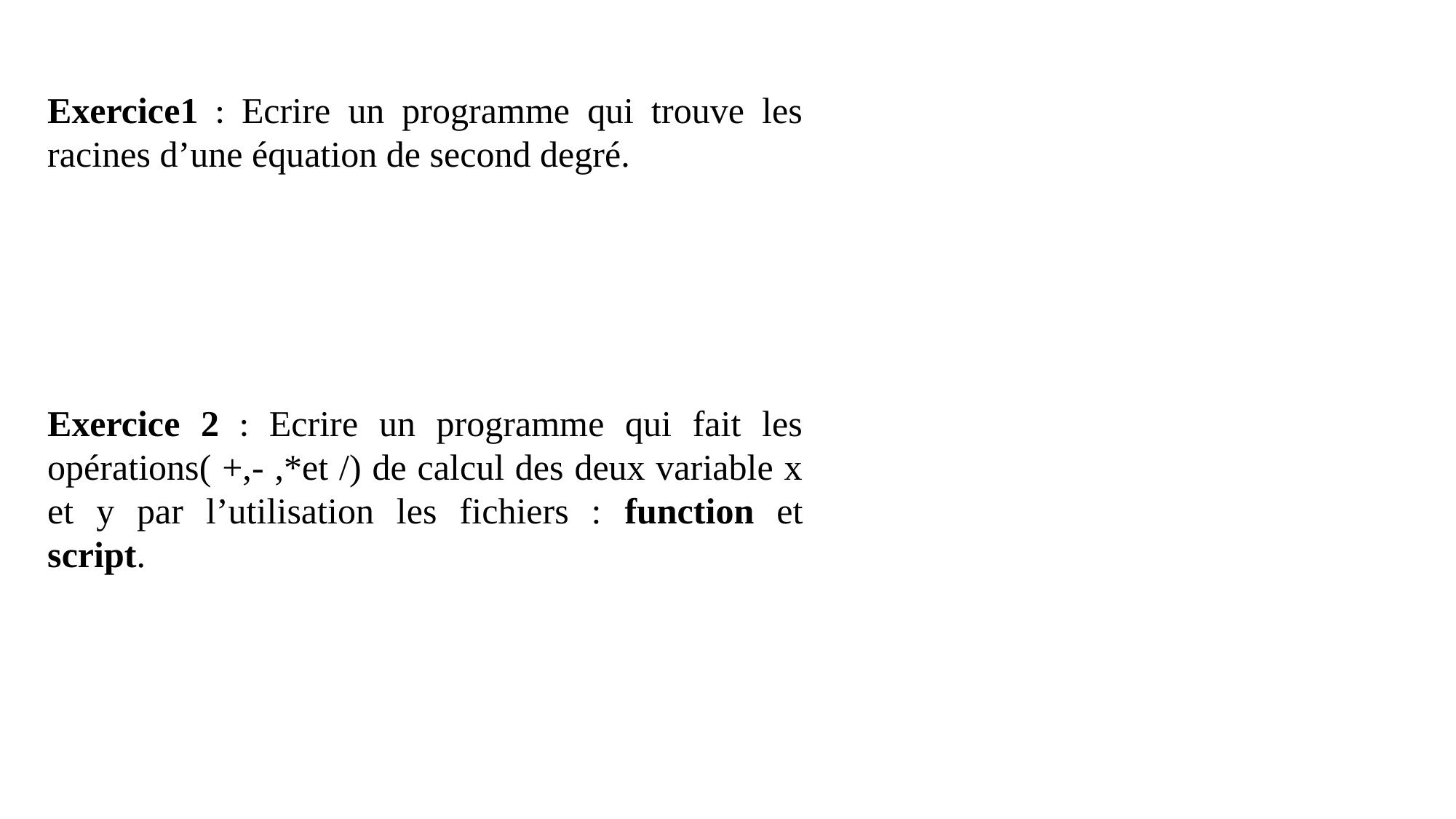

Exercice1 : Ecrire un programme qui trouve les racines d’une équation de second degré.
Exercice 2 : Ecrire un programme qui fait les opérations( +,- ,*et /) de calcul des deux variable x et y par l’utilisation les fichiers : function et script.